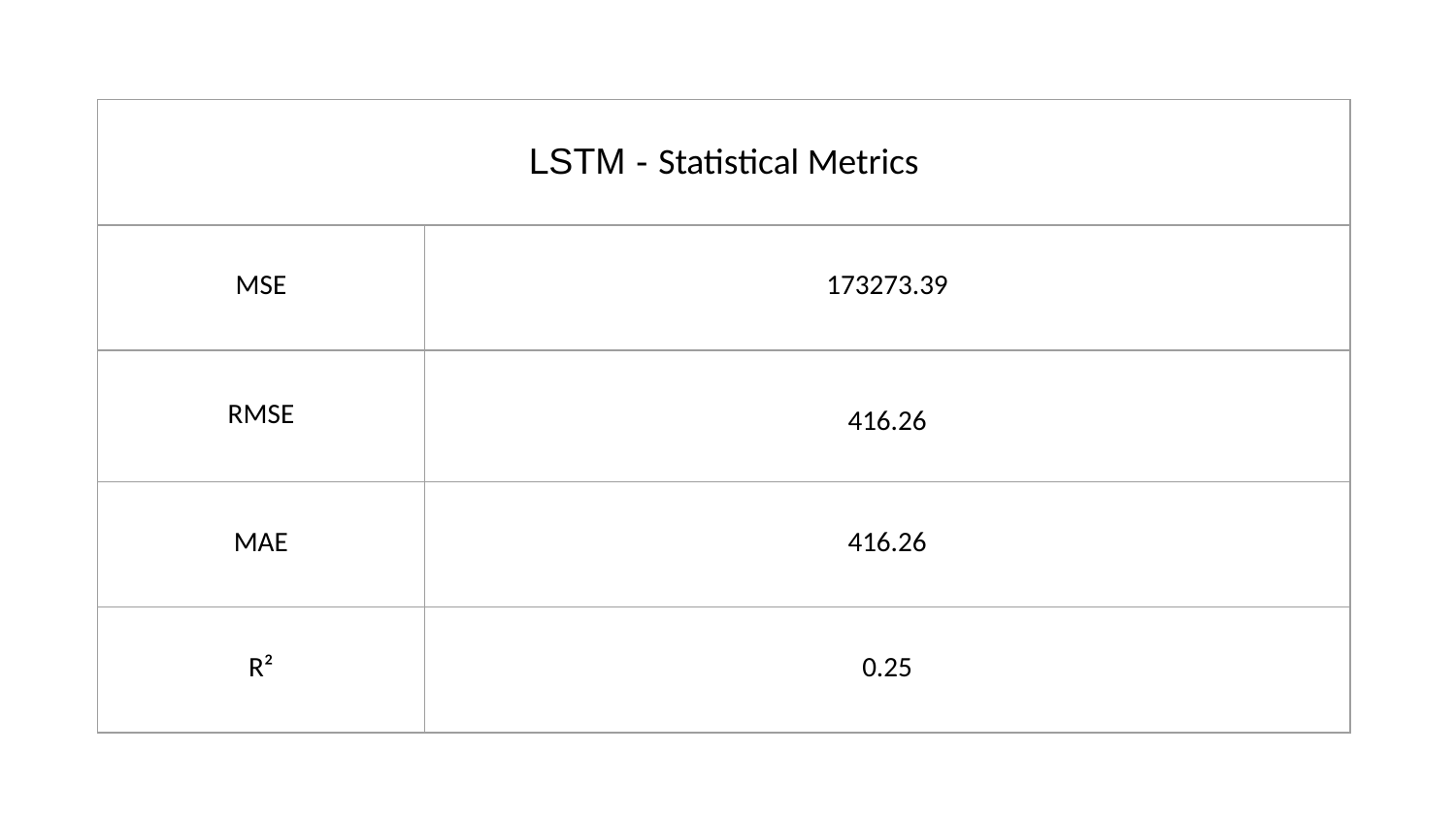

| LSTM - Statistical Metrics |  |
| --- | --- |
| MSE | 173273.39 |
| RMSE | 416.26 |
| MAE | 416.26 |
| R² | 0.25 |